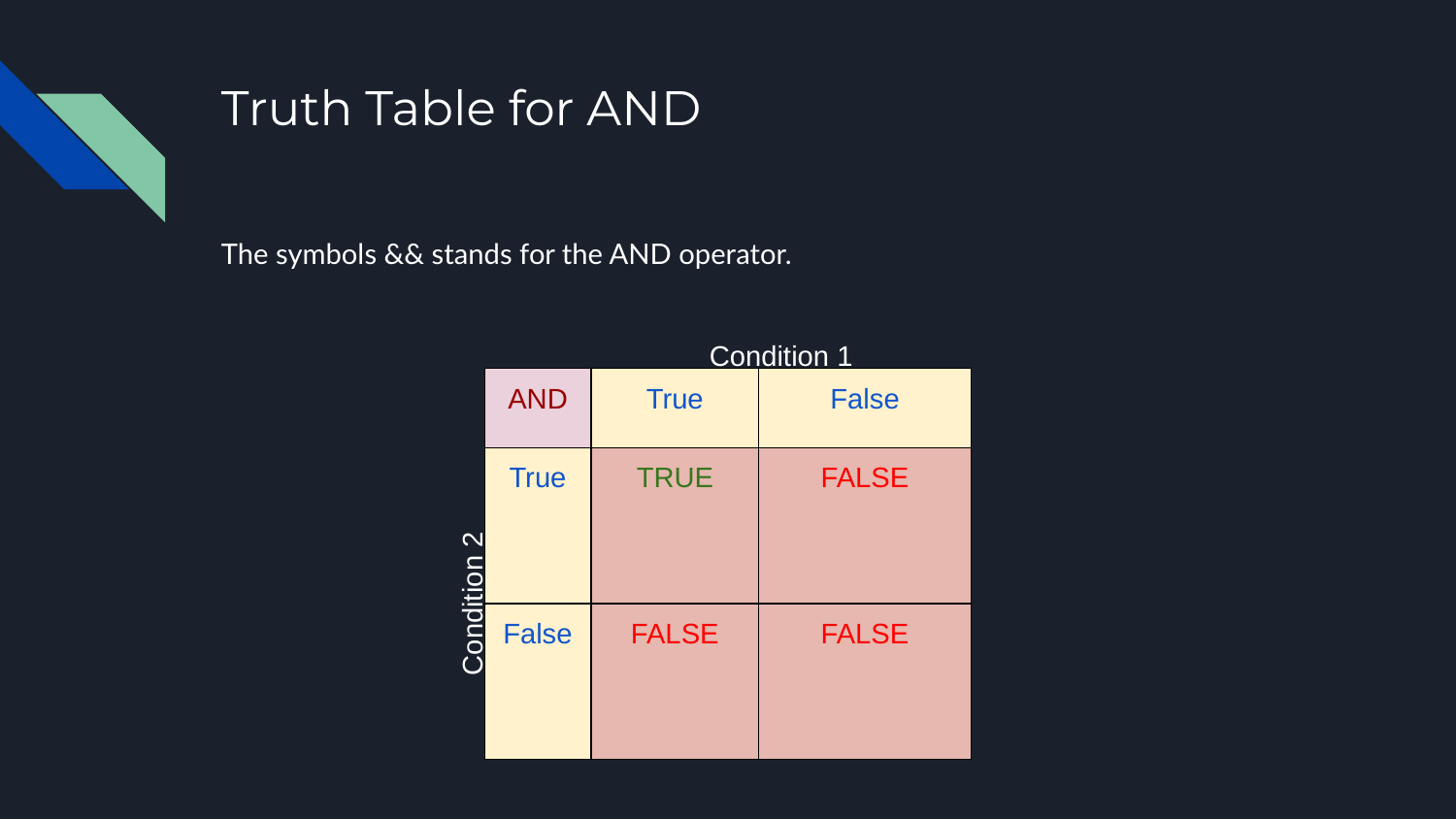

# Truth Table for AND
The symbols && stands for the AND operator.
Condition 1
| AND | True | False |
| --- | --- | --- |
| True | TRUE | FALSE |
| False | FALSE | FALSE |
Condition 2